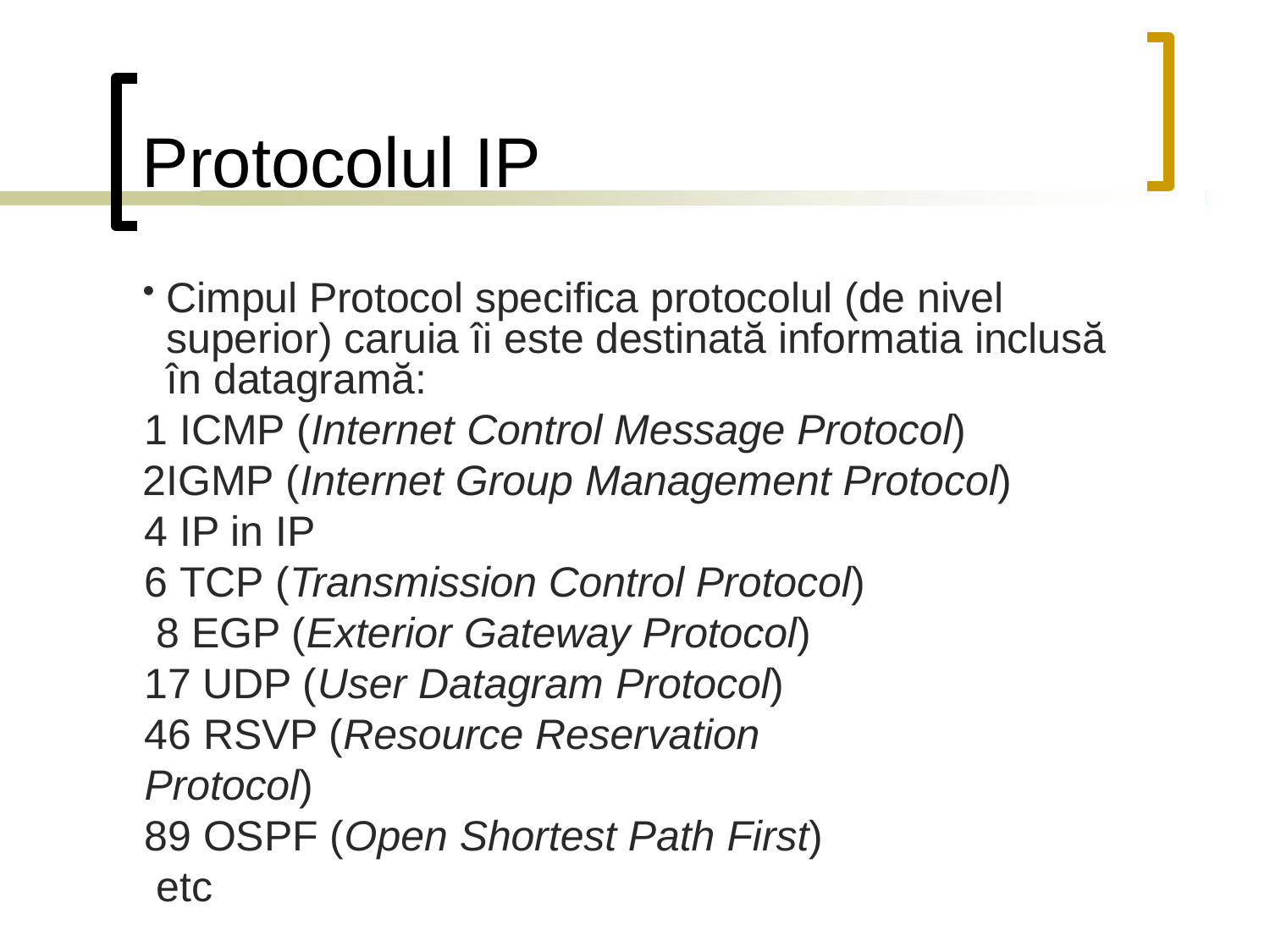

# Protocolul IP

Cimpul Protocol specifica protocolul (de nivel  superior) caruia îi este destinată informatia inclusă  în datagramă:
ICMP (Internet Control Message Protocol)
IGMP (Internet Group Management Protocol)  4 IP in IP
6 TCP (Transmission Control Protocol)  8 EGP (Exterior Gateway Protocol)
17 UDP (User Datagram Protocol)
46 RSVP (Resource Reservation Protocol)
89 OSPF (Open Shortest Path First)  etc